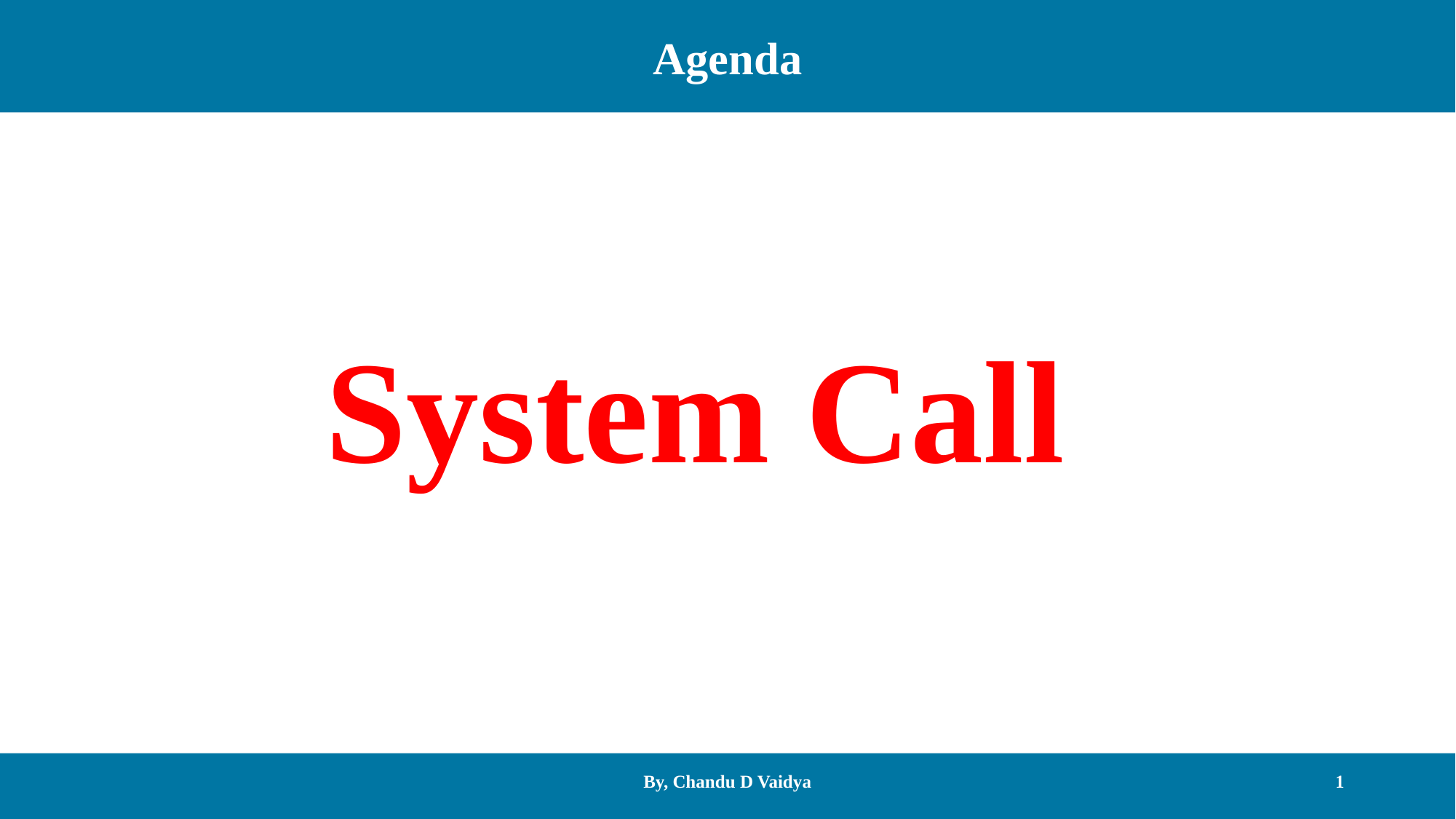

Agenda

System Call

By, Chandu D Vaidya
1